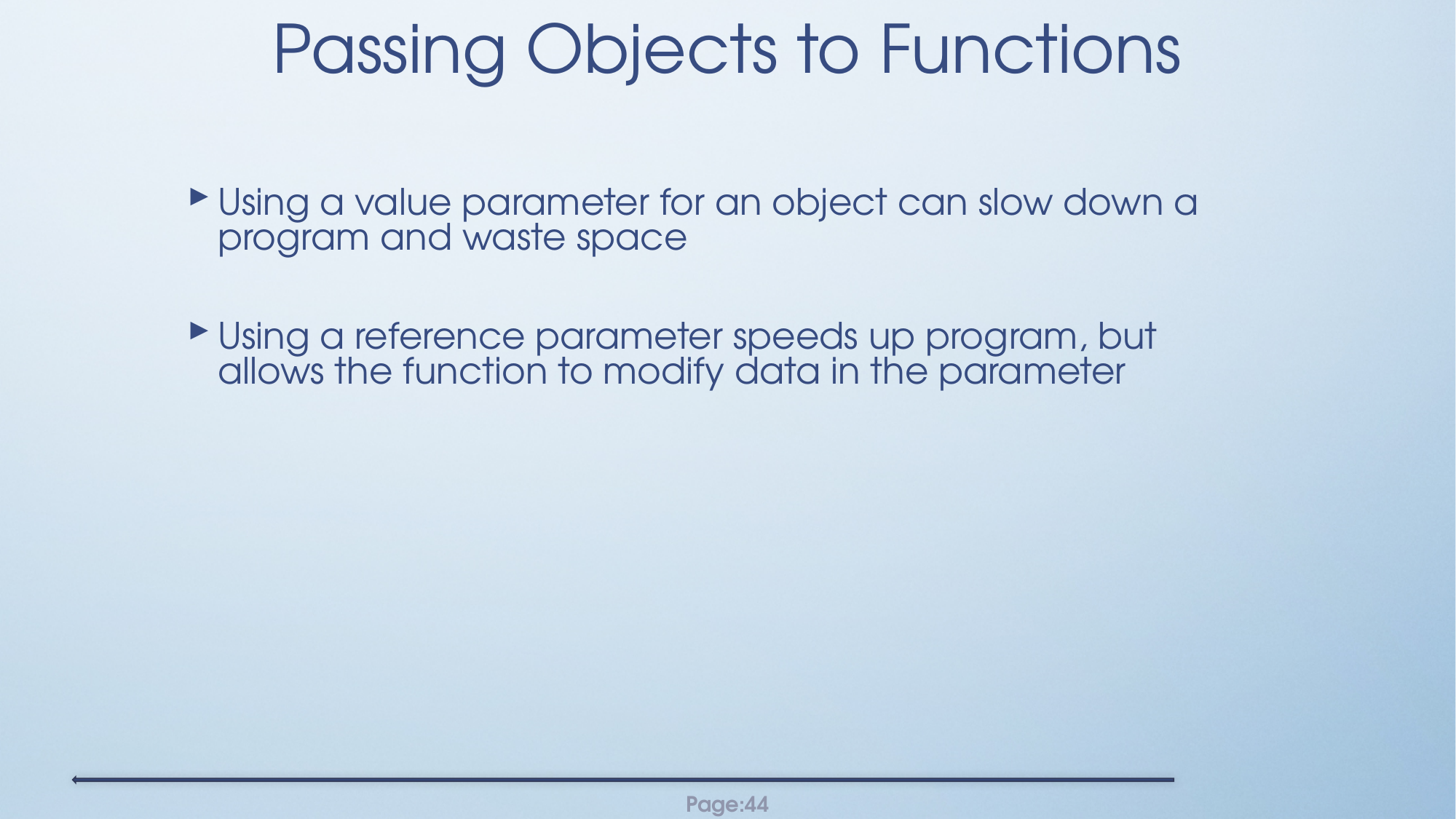

# Passing Objects to Functions
Using a value parameter for an object can slow down a program and waste space

Using a reference parameter speeds up program, but allows the function to modify data in the parameter